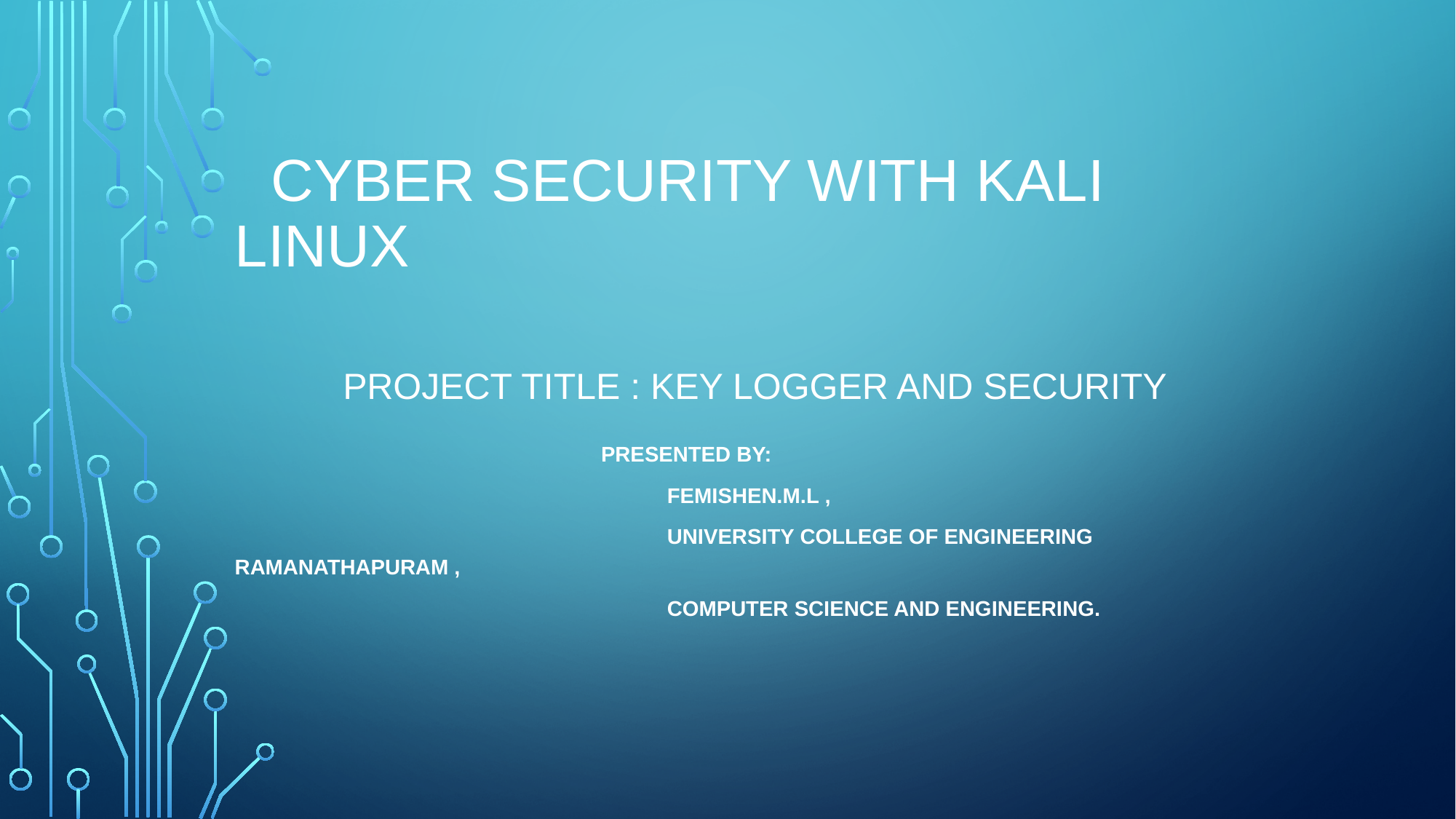

# Cyber security with kali linux project title : key logger and security
                                                             Presented By:
                                                                        FEMISHEN.M.L ,
                                                                        University college of engineering Ramanathapuram ,
                                                                        Computer Science and Engineering.